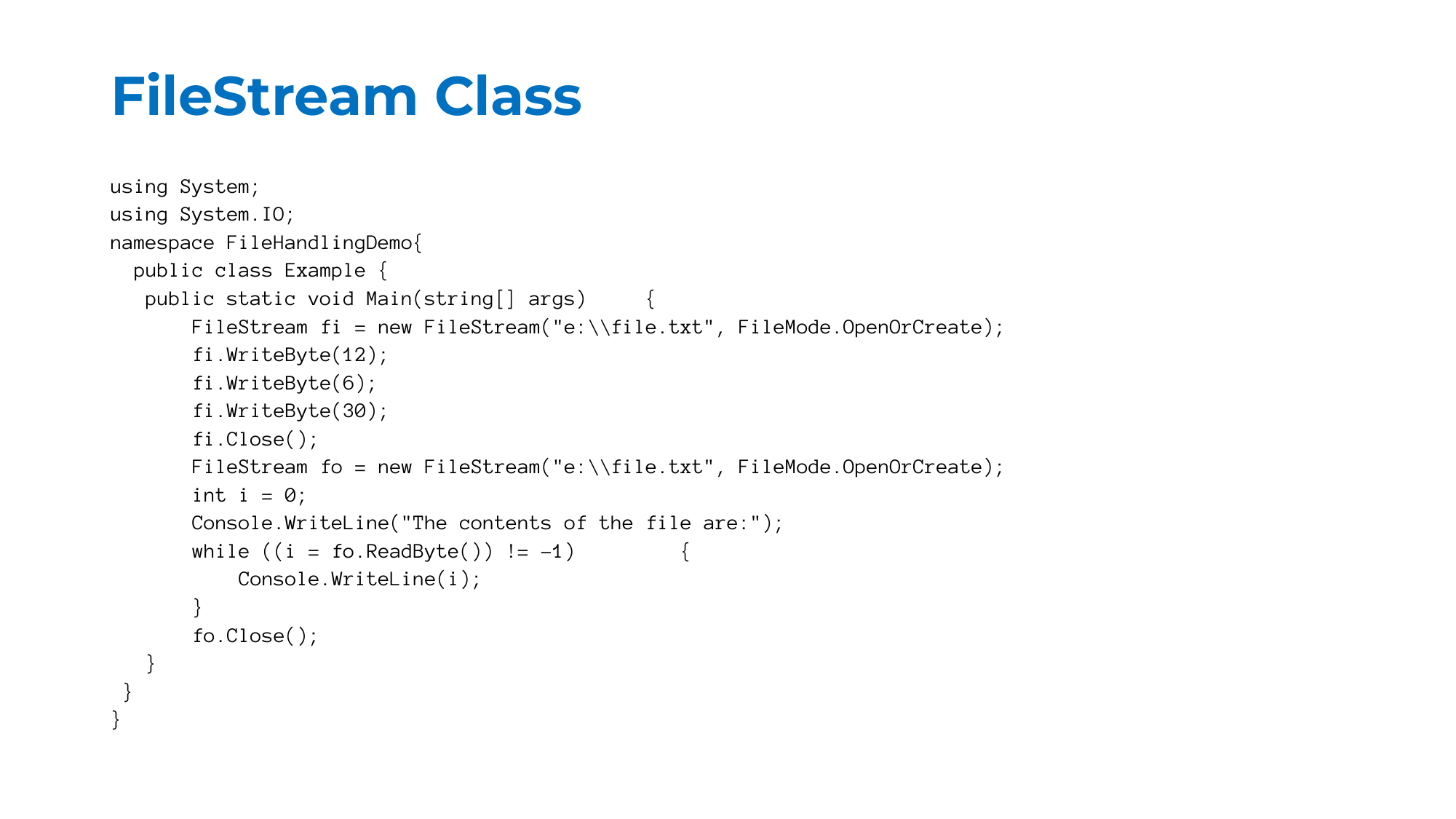

# FileStream Class
using System;
using System.IO;
namespace FileHandlingDemo{
  public class Example {
   public static void Main(string[] args)     {
       FileStream fi = new FileStream("e:\\file.txt", FileMode.OpenOrCreate);
       fi.WriteByte(12);
       fi.WriteByte(6);
       fi.WriteByte(30);
       fi.Close();
       FileStream fo = new FileStream("e:\\file.txt", FileMode.OpenOrCreate);
       int i = 0;
       Console.WriteLine("The contents of the file are:");
       while ((i = fo.ReadByte()) != -1)         {
           Console.WriteLine(i);
       }
       fo.Close();
   }
 }
}